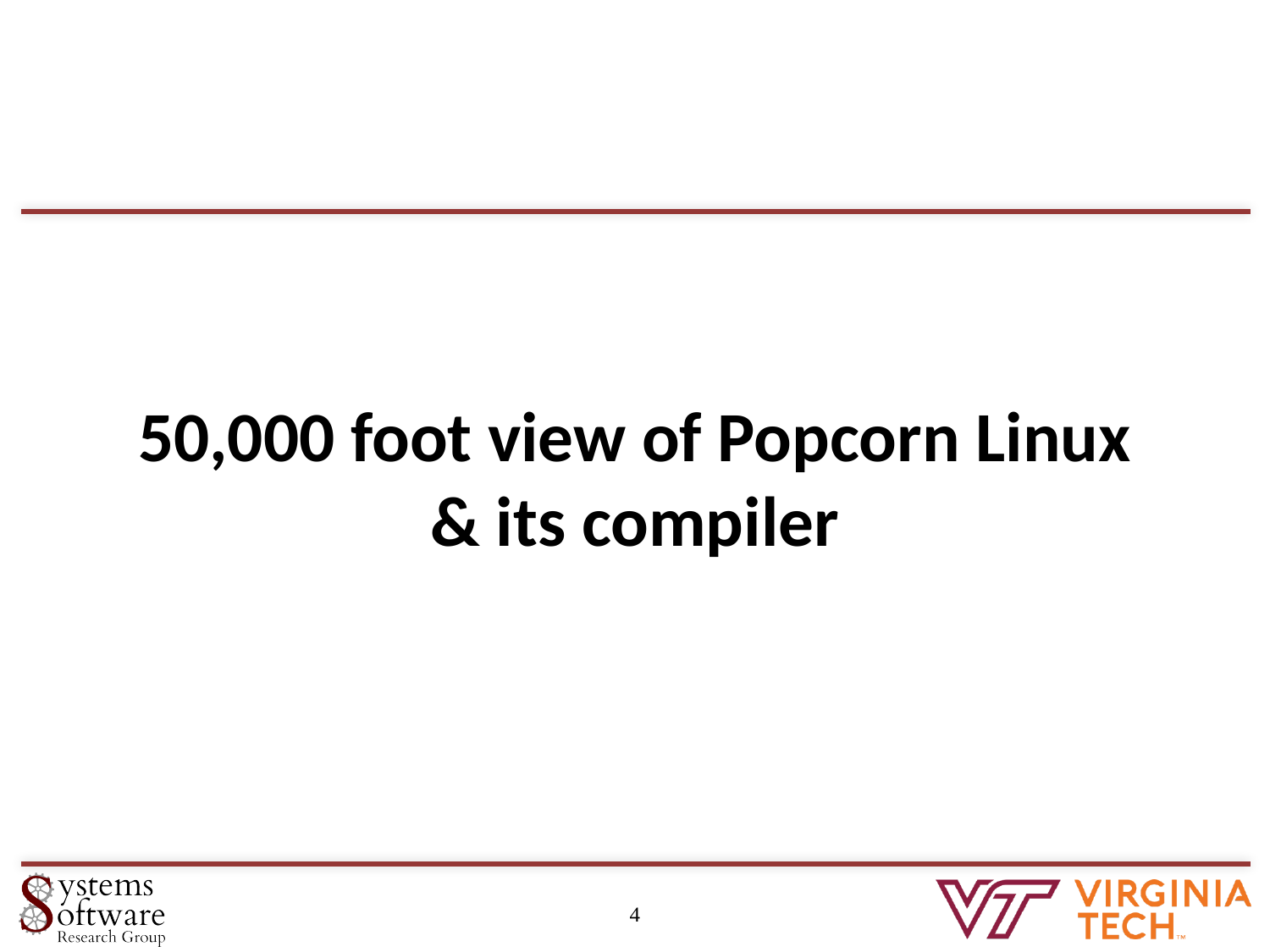

50,000 foot view of Popcorn Linux & its compiler